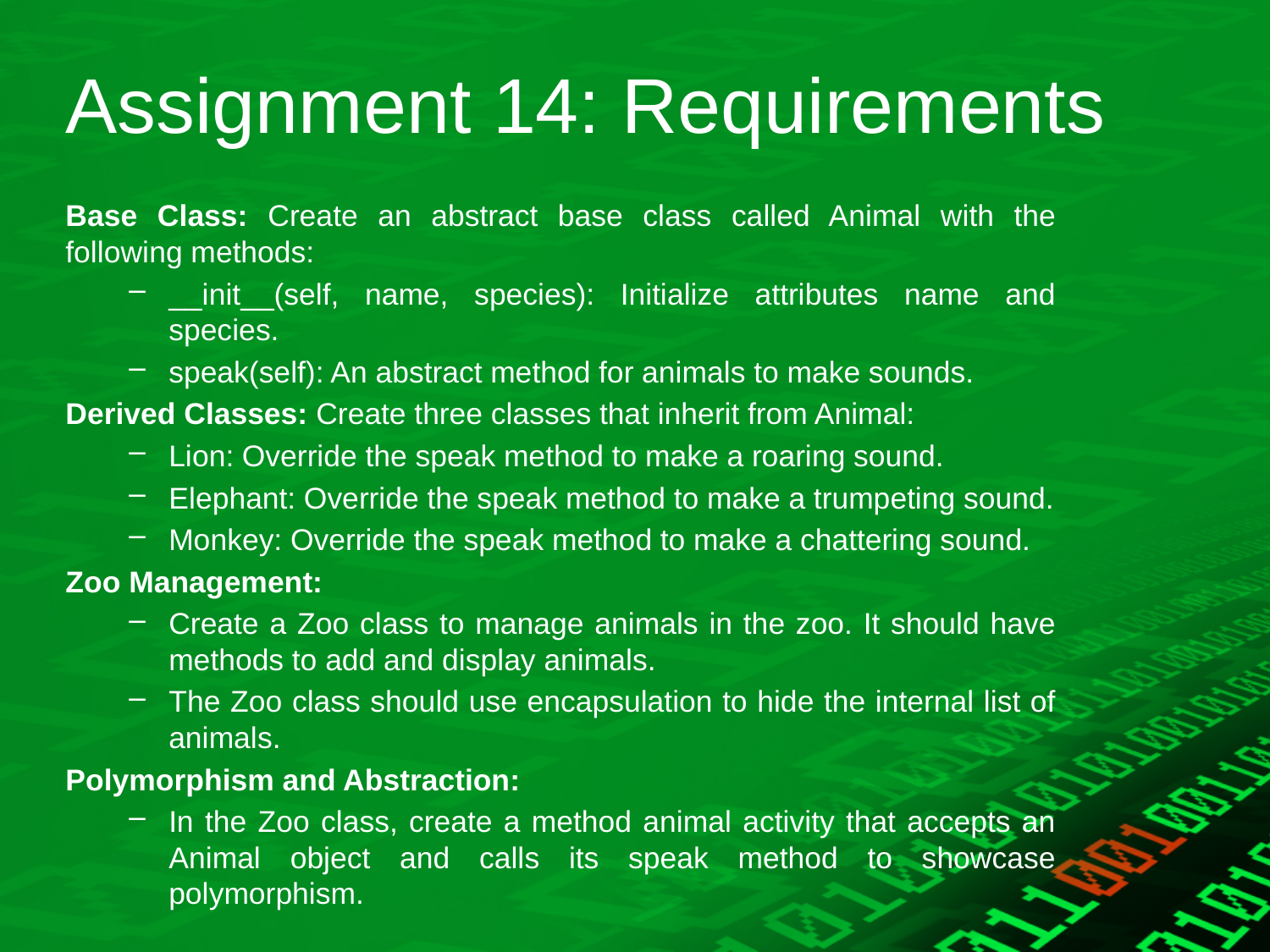

# Assignment 14: Requirements
Base Class: Create an abstract base class called Animal with the following methods:
__init__(self, name, species): Initialize attributes name and species.
speak(self): An abstract method for animals to make sounds.
Derived Classes: Create three classes that inherit from Animal:
Lion: Override the speak method to make a roaring sound.
Elephant: Override the speak method to make a trumpeting sound.
Monkey: Override the speak method to make a chattering sound.
Zoo Management:
Create a Zoo class to manage animals in the zoo. It should have methods to add and display animals.
The Zoo class should use encapsulation to hide the internal list of animals.
Polymorphism and Abstraction:
In the Zoo class, create a method animal activity that accepts an Animal object and calls its speak method to showcase polymorphism.